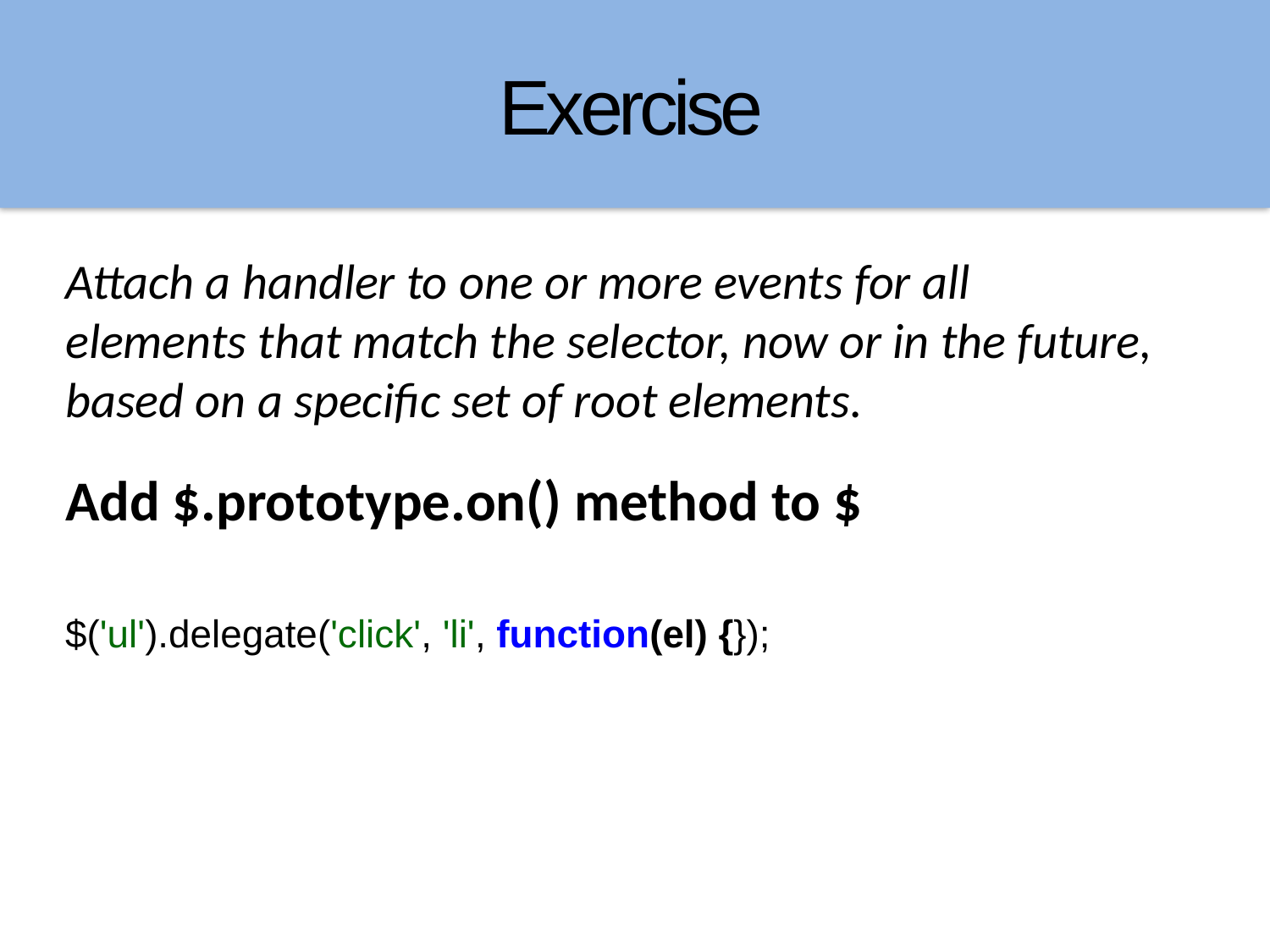

Exercise
Attach a handler to one or more events for all elements that match the selector, now or in the future, based on a specific set of root elements.
Add $.prototype.on() method to $
$('ul').delegate('click', 'li', function(el) {});